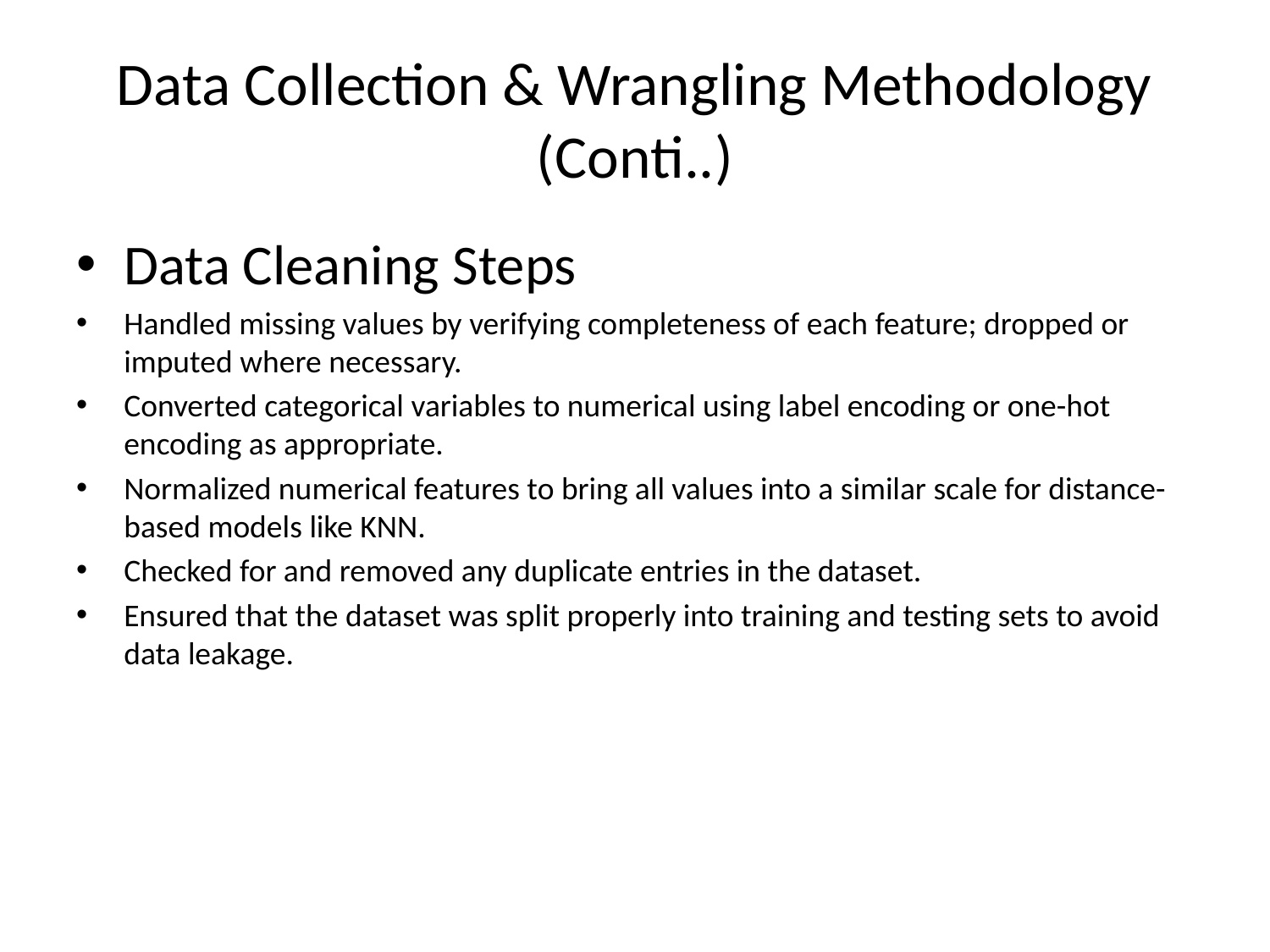

# Data Collection & Wrangling Methodology (Conti..)
Data Cleaning Steps
Handled missing values by verifying completeness of each feature; dropped or imputed where necessary.
Converted categorical variables to numerical using label encoding or one-hot encoding as appropriate.
Normalized numerical features to bring all values into a similar scale for distance-based models like KNN.
Checked for and removed any duplicate entries in the dataset.
Ensured that the dataset was split properly into training and testing sets to avoid data leakage.